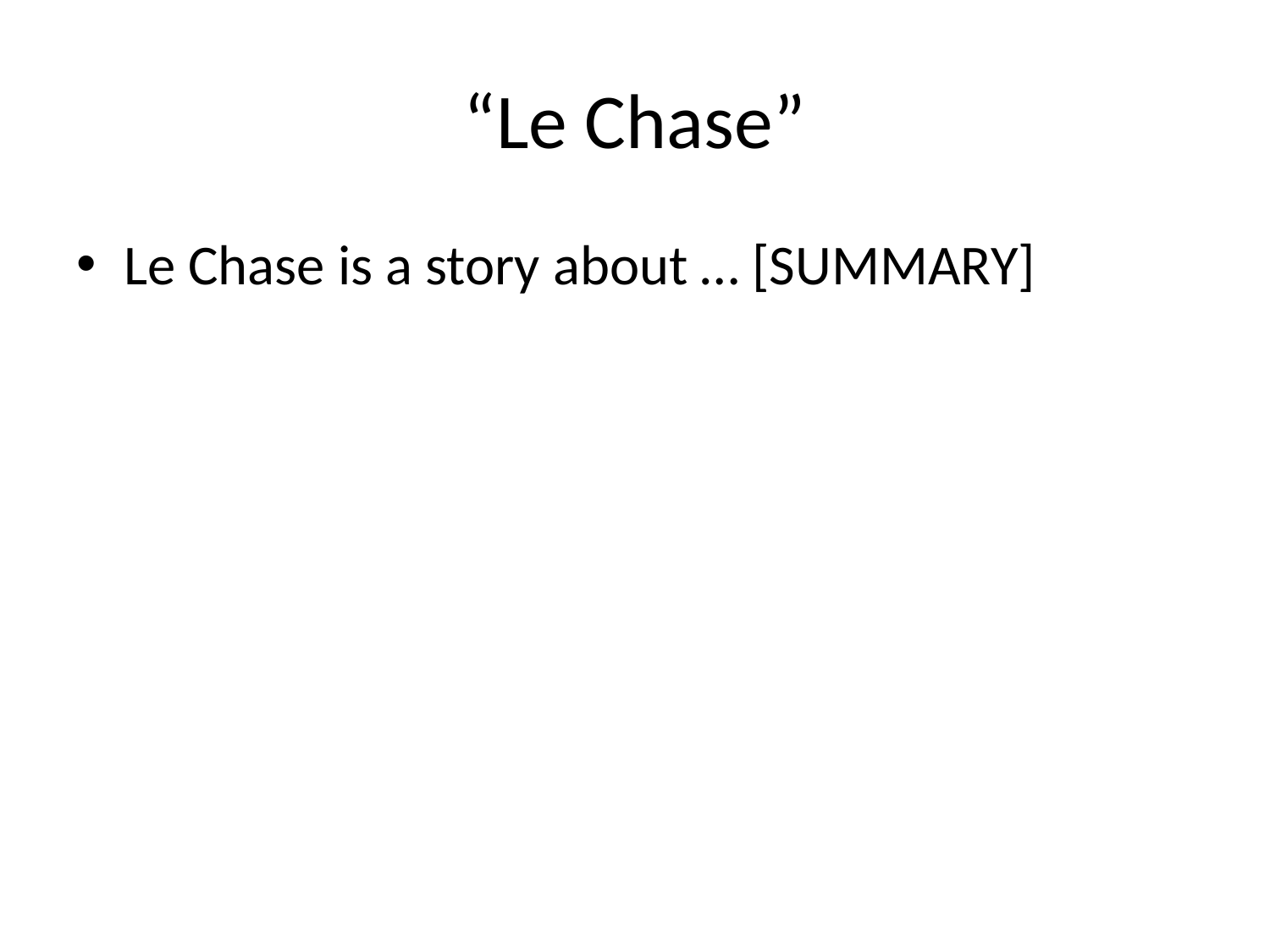

# “Le Chase”
Le Chase is a story about … [SUMMARY]